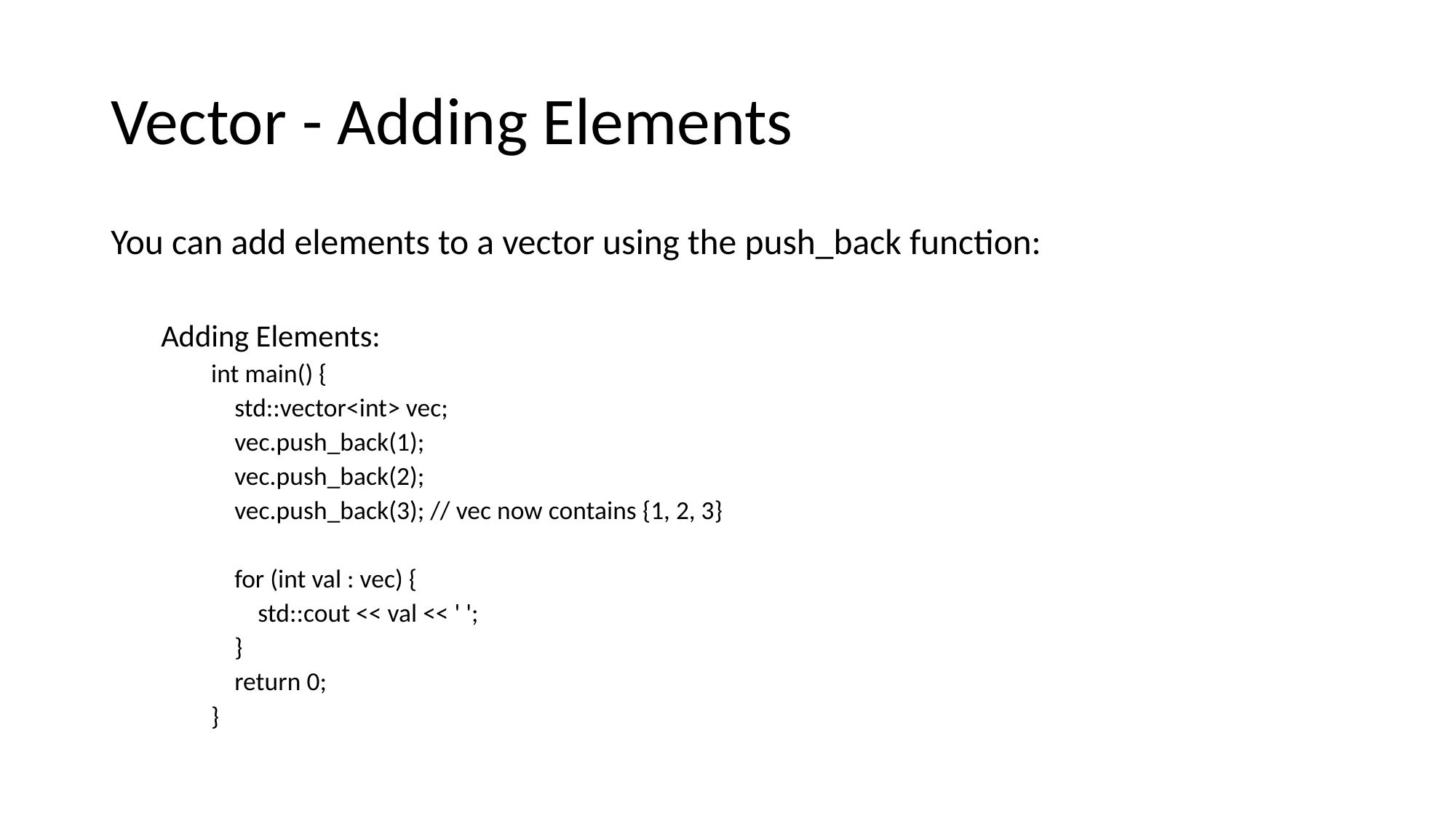

# Vector - Adding Elements
You can add elements to a vector using the push_back function:

Adding Elements:
int main() {
    std::vector<int> vec;
    vec.push_back(1);
    vec.push_back(2);
    vec.push_back(3); // vec now contains {1, 2, 3}

    for (int val : vec) {
        std::cout << val << ' ';
    }
    return 0;
}